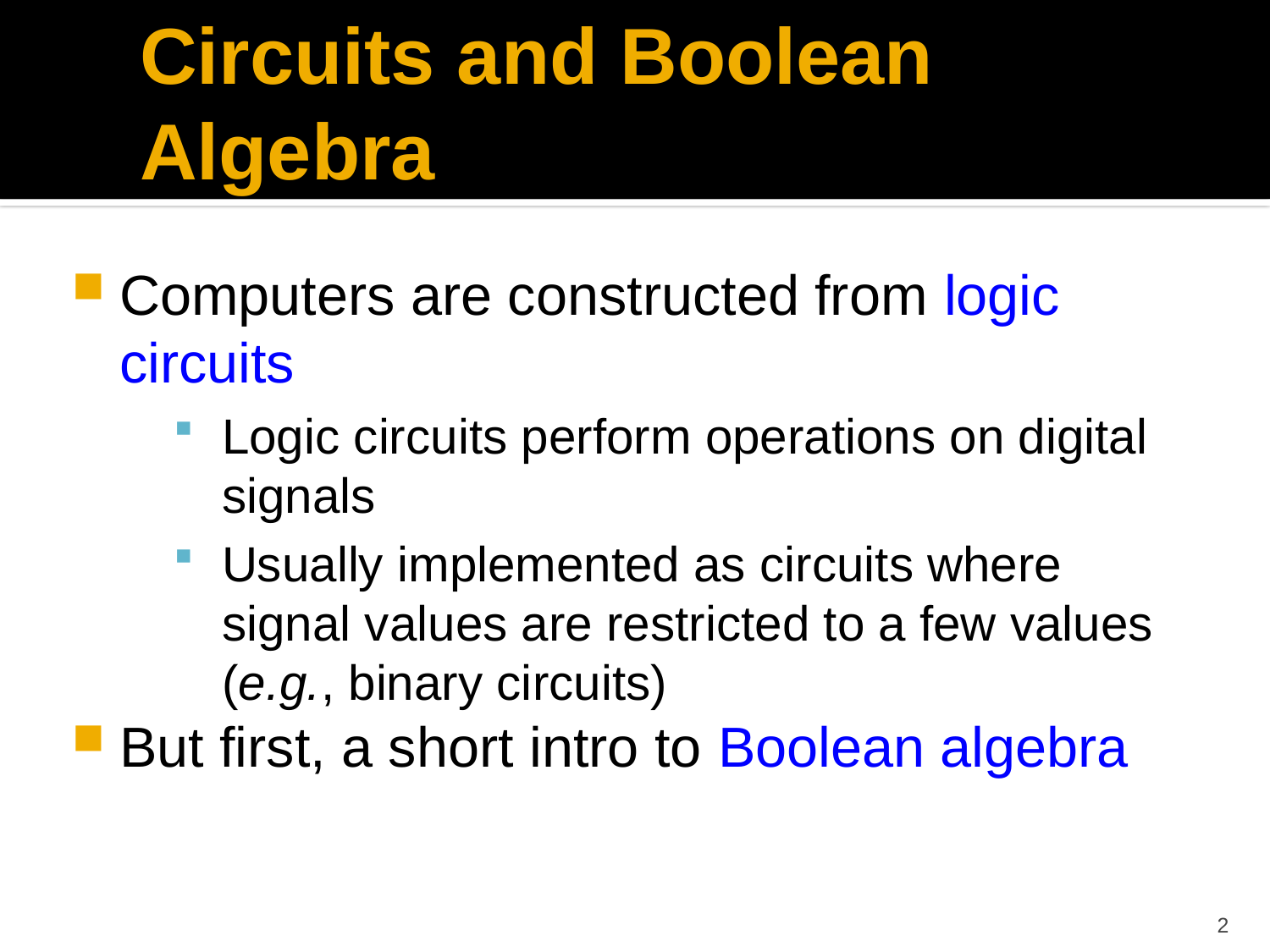

# Circuits and Boolean Algebra
Computers are constructed from logic circuits
Logic circuits perform operations on digital signals
Usually implemented as circuits where signal values are restricted to a few values (e.g., binary circuits)
But first, a short intro to Boolean algebra
2